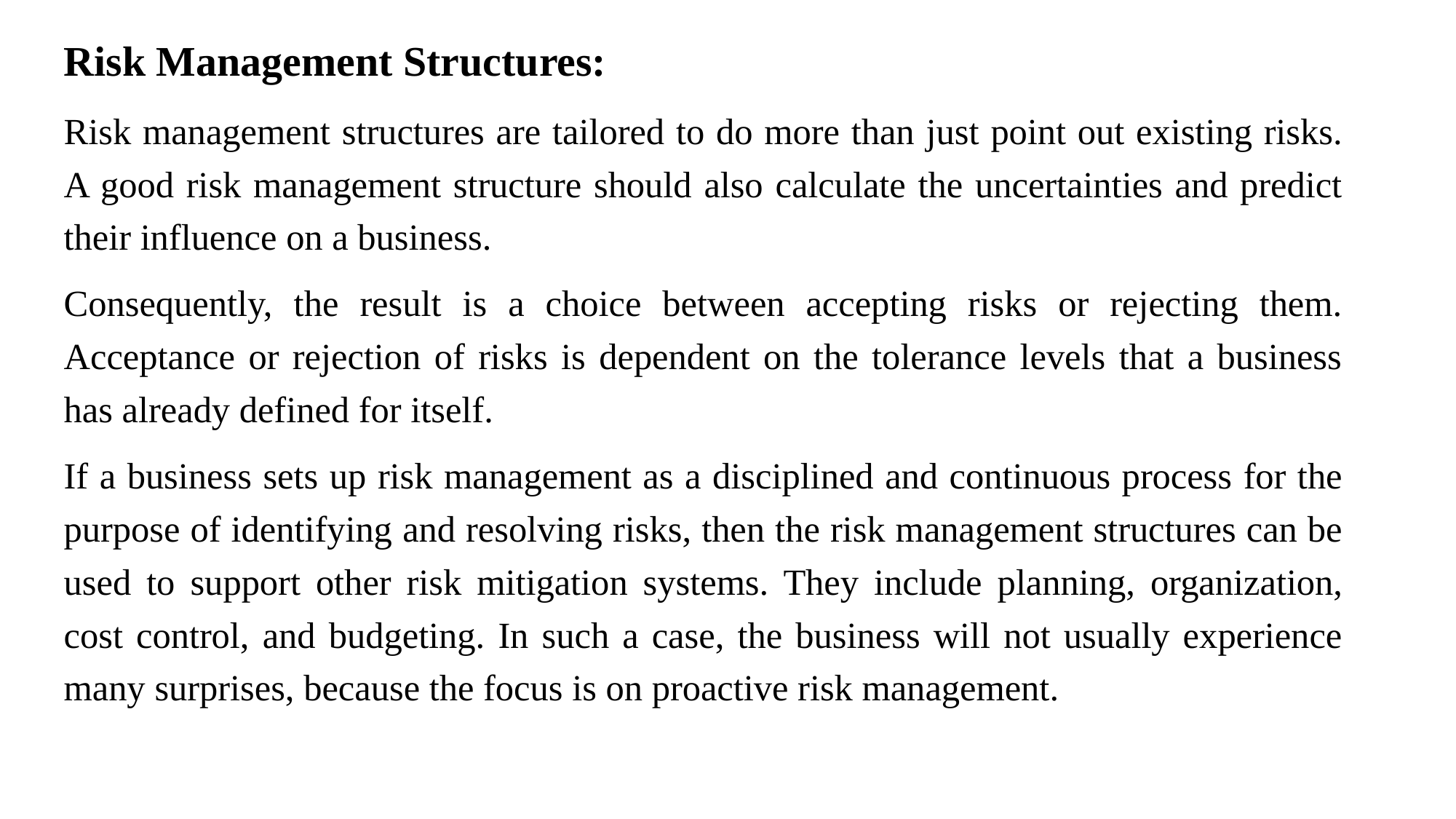

Risk Management Structures:
Risk management structures are tailored to do more than just point out existing risks. A good risk management structure should also calculate the uncertainties and predict their influence on a business.
Consequently, the result is a choice between accepting risks or rejecting them. Acceptance or rejection of risks is dependent on the tolerance levels that a business has already defined for itself.
If a business sets up risk management as a disciplined and continuous process for the purpose of identifying and resolving risks, then the risk management structures can be used to support other risk mitigation systems. They include planning, organization, cost control, and budgeting. In such a case, the business will not usually experience many surprises, because the focus is on proactive risk management.